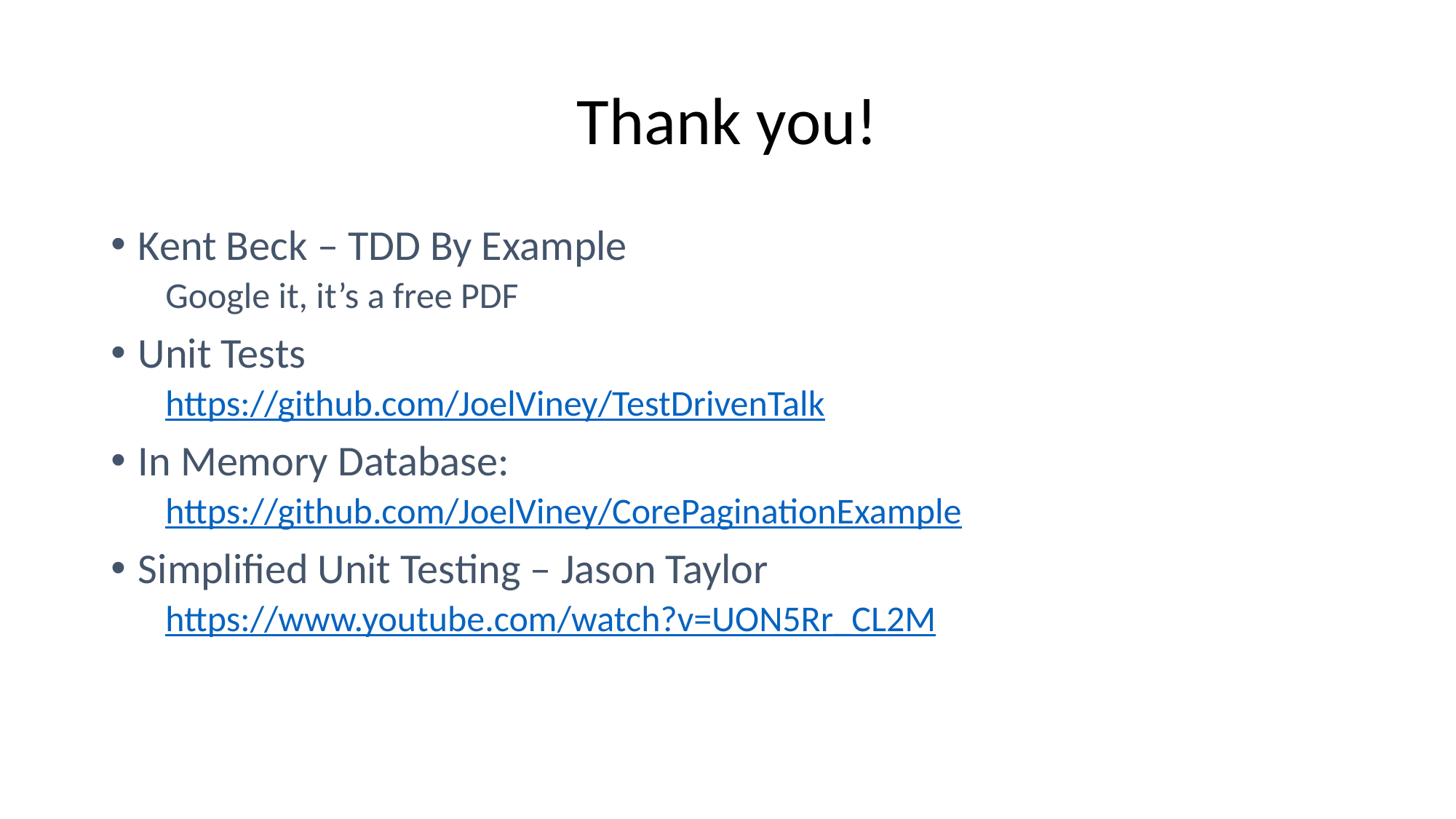

# Thank you!
Kent Beck – TDD By Example
Google it, it’s a free PDF
Unit Tests
https://github.com/JoelViney/TestDrivenTalk
In Memory Database:
https://github.com/JoelViney/CorePaginationExample
Simplified Unit Testing – Jason Taylor
https://www.youtube.com/watch?v=UON5Rr_CL2M